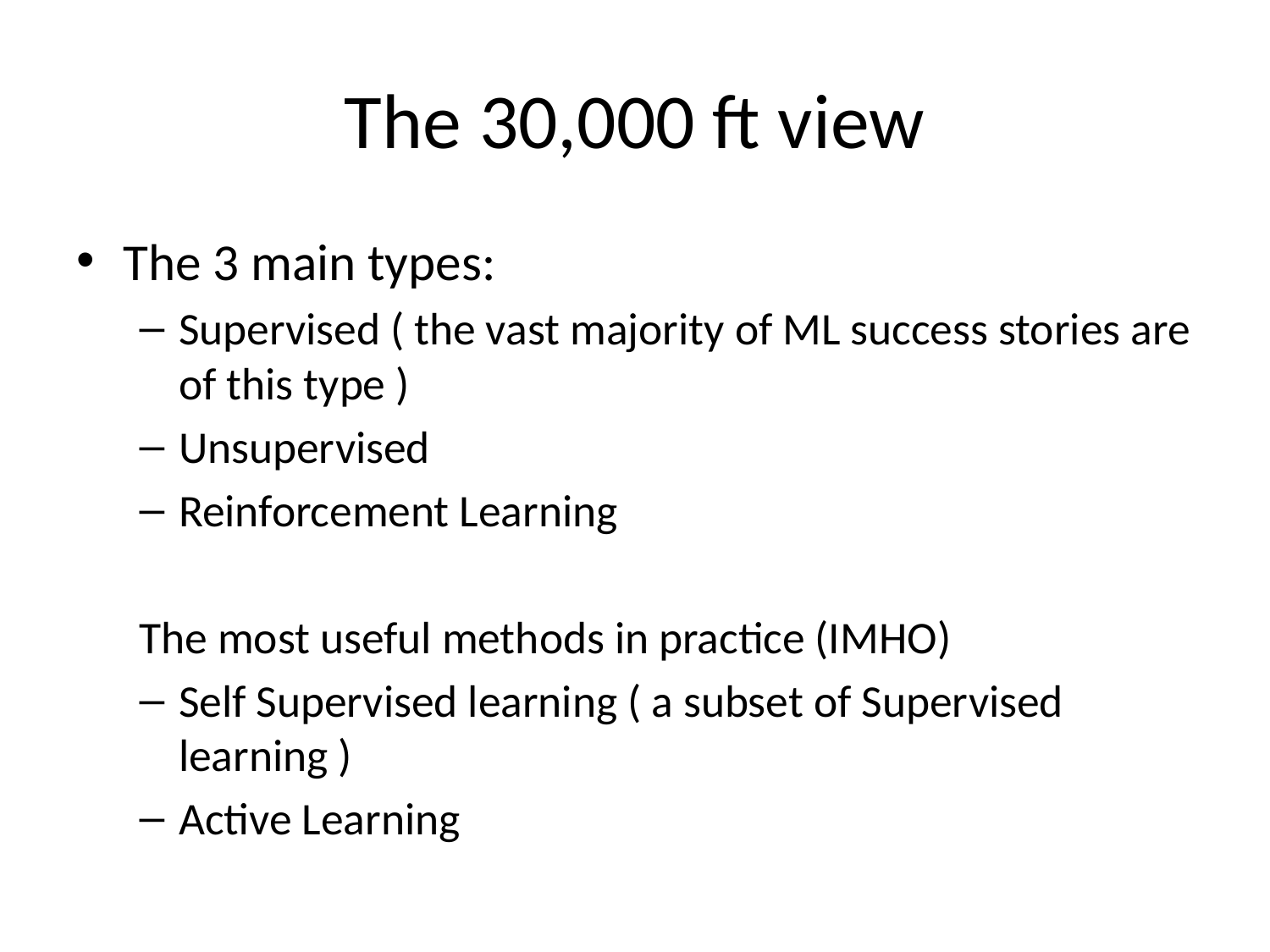

# The 30,000 ft view
The 3 main types:
Supervised ( the vast majority of ML success stories are of this type )
Unsupervised
Reinforcement Learning

The most useful methods in practice (IMHO)
Self Supervised learning ( a subset of Supervised learning )
Active Learning